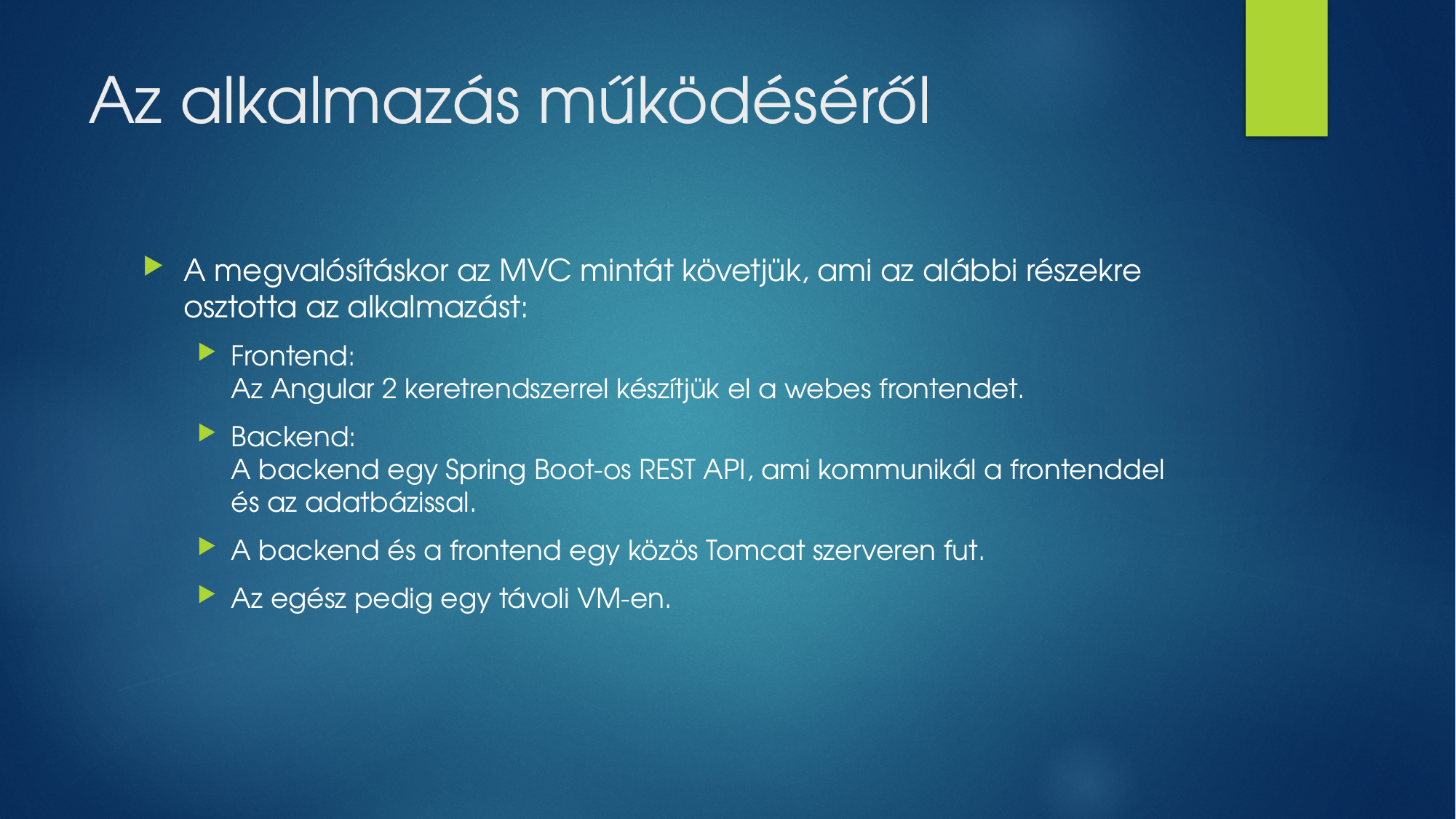

# Az alkalmazás működéséről
A megvalósításkor az MVC mintát követjük, ami az alábbi részekre osztotta az alkalmazást:
Frontend:
Az Angular 2 keretrendszerrel készítjük el a webes frontendet.
Backend:
A backend egy Spring Boot-os REST API, ami kommunikál a frontenddel és az adatbázissal.
A backend és a frontend egy közös Tomcat szerveren fut.
Az egész pedig egy távoli VM-en.